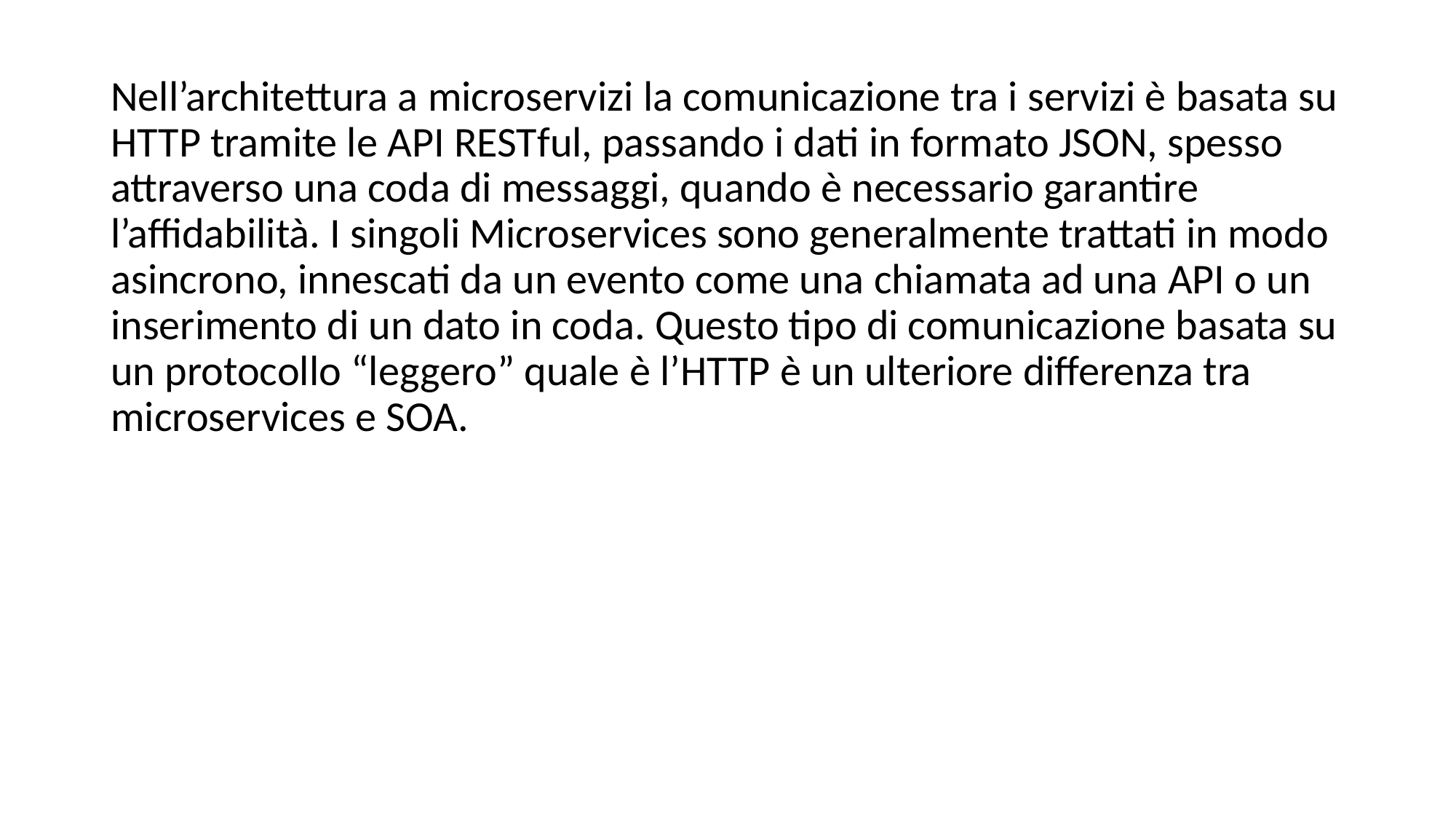

Nell’architettura a microservizi la comunicazione tra i servizi è basata su HTTP tramite le API RESTful, passando i dati in formato JSON, spesso attraverso una coda di messaggi, quando è necessario garantire l’affidabilità. I singoli Microservices sono generalmente trattati in modo asincrono, innescati da un evento come una chiamata ad una API o un inserimento di un dato in coda. Questo tipo di comunicazione basata su un protocollo “leggero” quale è l’HTTP è un ulteriore differenza tra microservices e SOA.